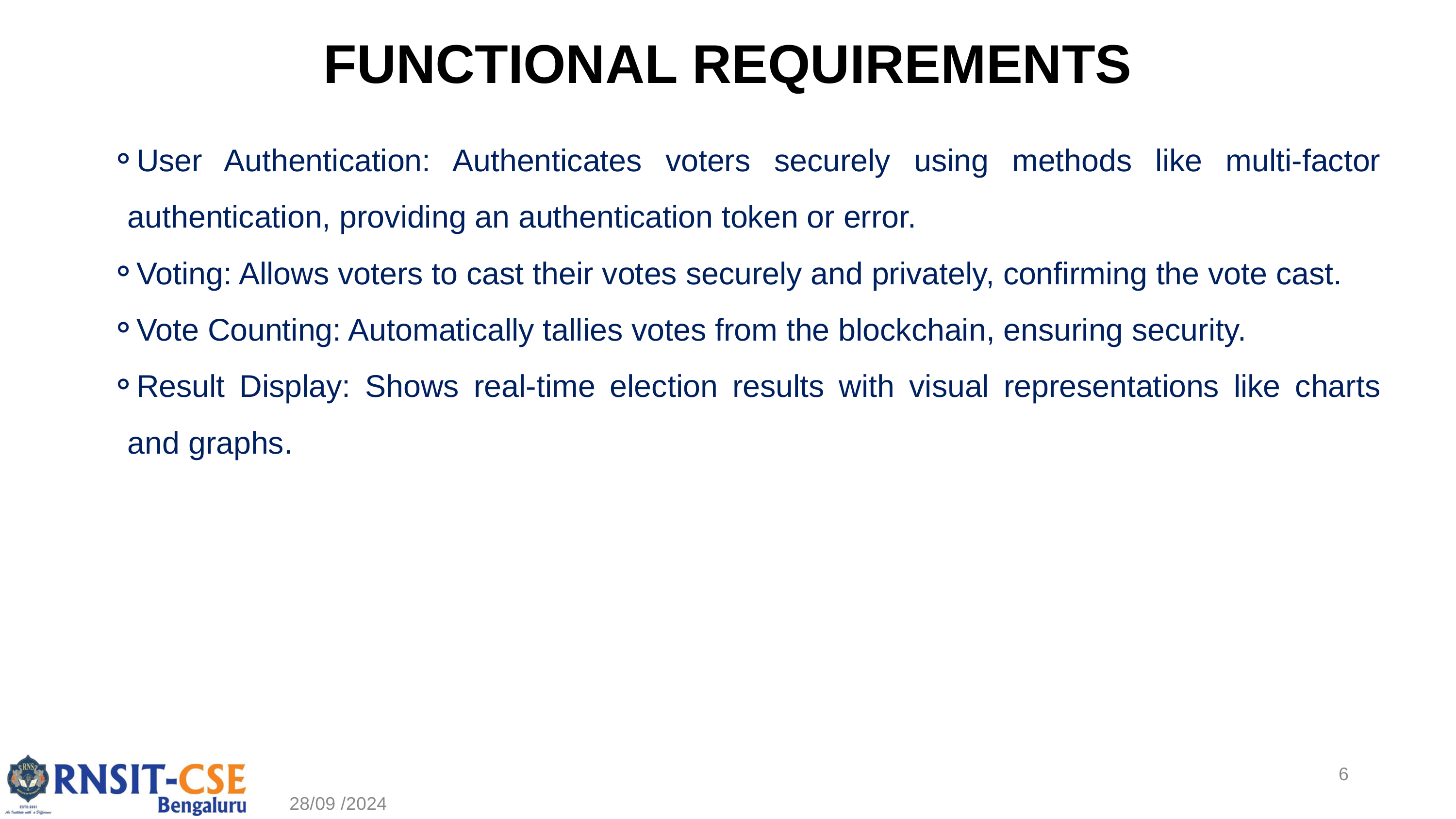

FUNCTIONAL REQUIREMENTS
User Authentication: Authenticates voters securely using methods like multi-factor authentication, providing an authentication token or error.
Voting: Allows voters to cast their votes securely and privately, confirming the vote cast.
Vote Counting: Automatically tallies votes from the blockchain, ensuring security.
Result Display: Shows real-time election results with visual representations like charts and graphs.

6
 28/09 /2024